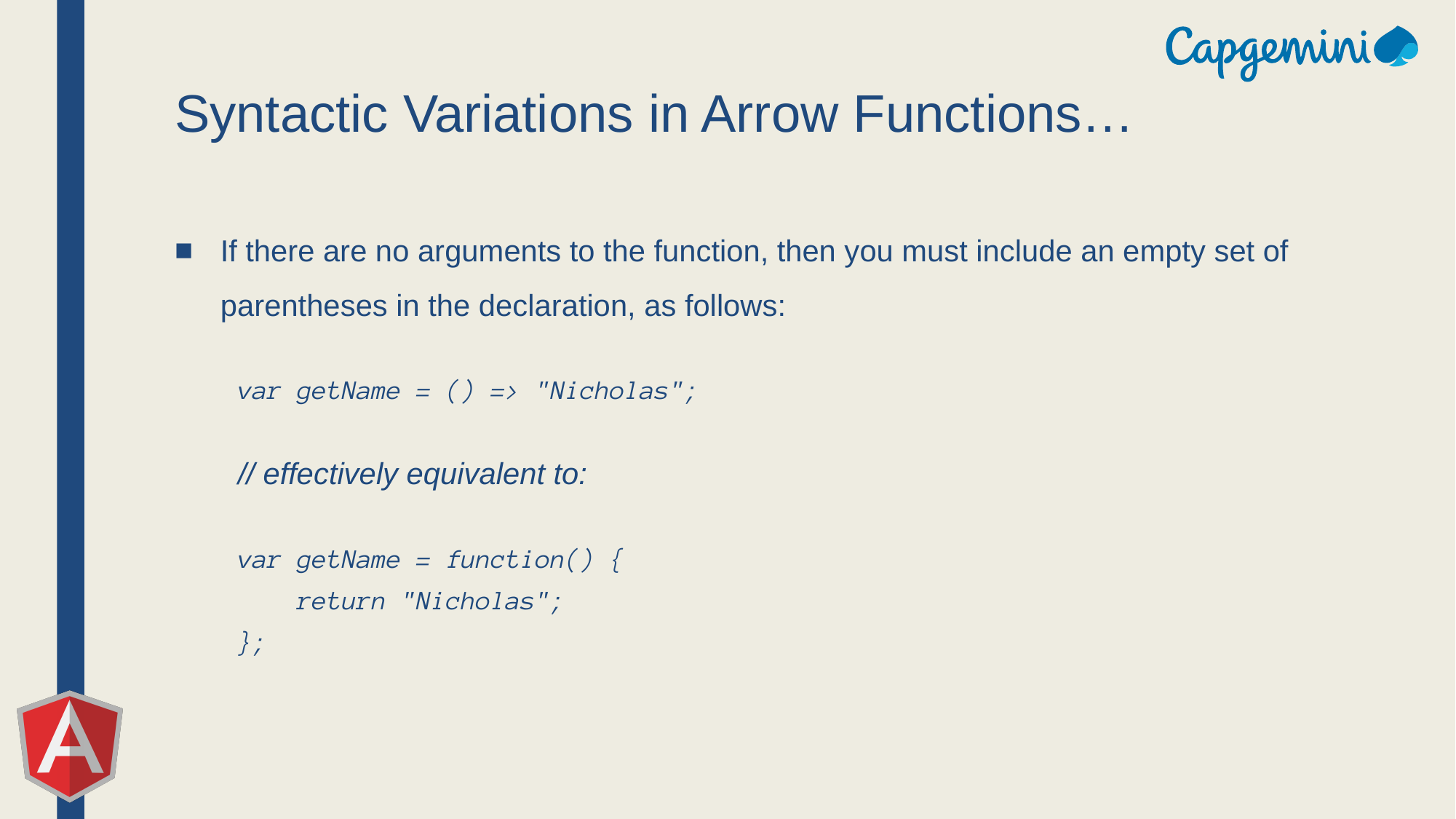

# Syntactic Variations in Arrow Functions…
If there are no arguments to the function, then you must include an empty set of parentheses in the declaration, as follows:

var getName = () => "Nicholas";

// effectively equivalent to:

var getName = function() {
    return "Nicholas";
};